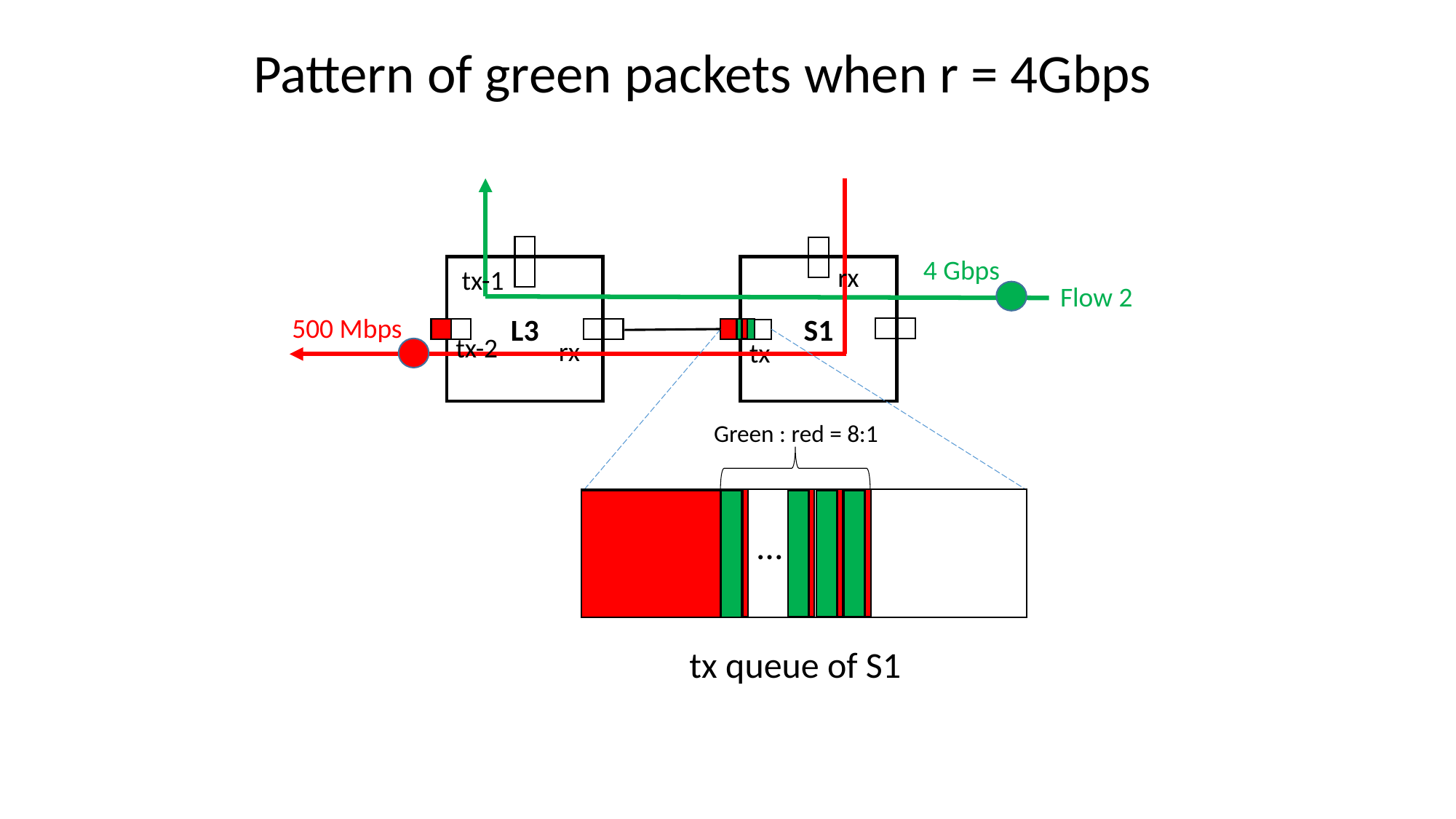

Pattern of green packets when r = 4Gbps

4 Gbps
rx
L3
S1
tx-1
Flow 2

500 Mbps

tx-2

rx

tx

Green : red = 8:1

…

tx queue of S1